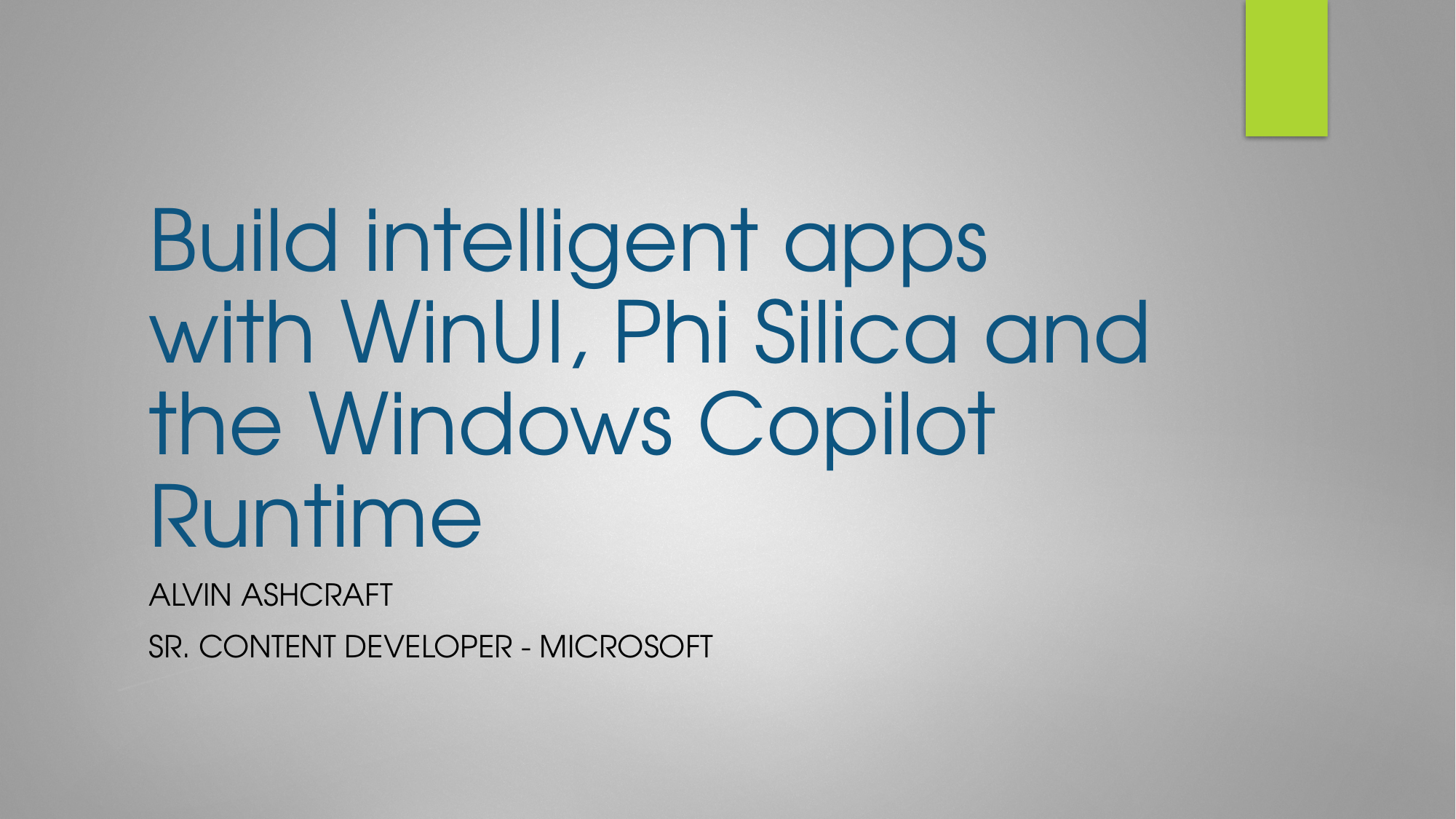

# Build intelligent apps with WinUI, Phi Silica and the Windows Copilot Runtime
Alvin Ashcraft
Sr. Content Developer - Microsoft